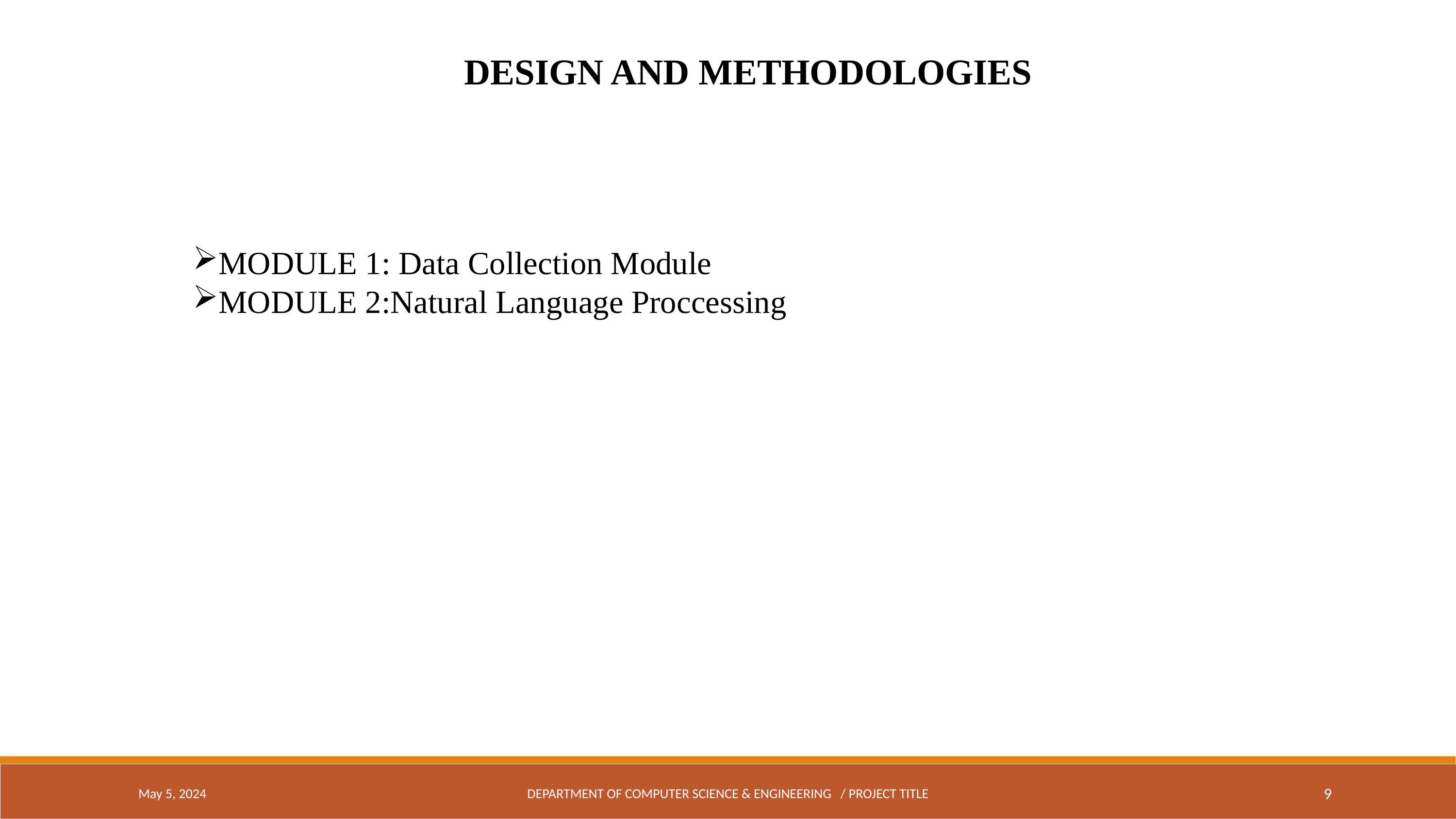

DESIGN AND METHODOLOGIES
MODULE 1: Data Collection Module
MODULE 2:Natural Language Proccessing
May 5, 2024
DEPARTMENT OF COMPUTER SCIENCE & ENGINEERING   / PROJECT TITLE
9